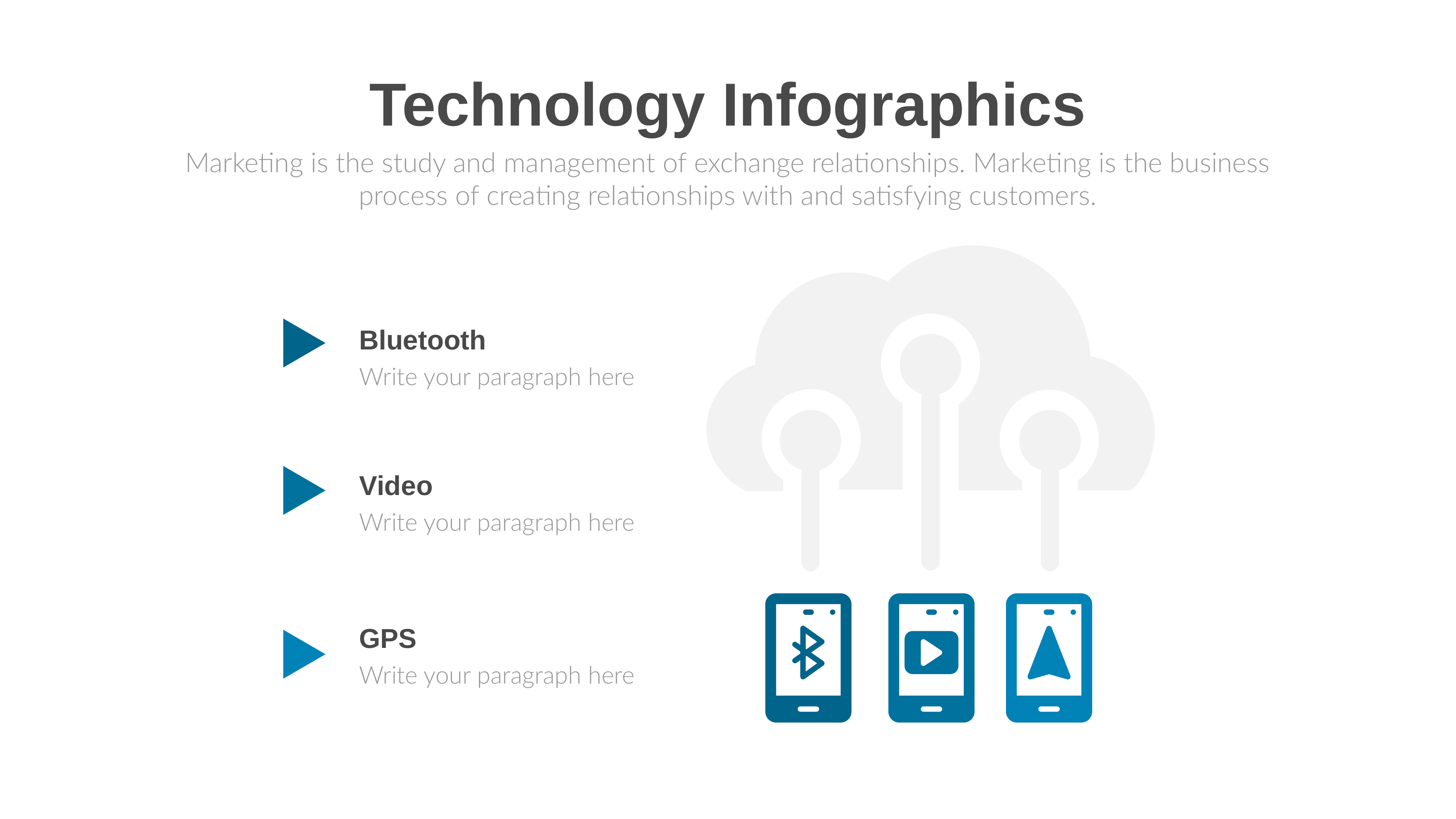

Technology Infographics
Marketing is the study and management of exchange relationships. Marketing is the business process of creating relationships with and satisfying customers.

Bluetooth

Write your paragraph here
Video

Write your paragraph here

GPS

Write your paragraph here